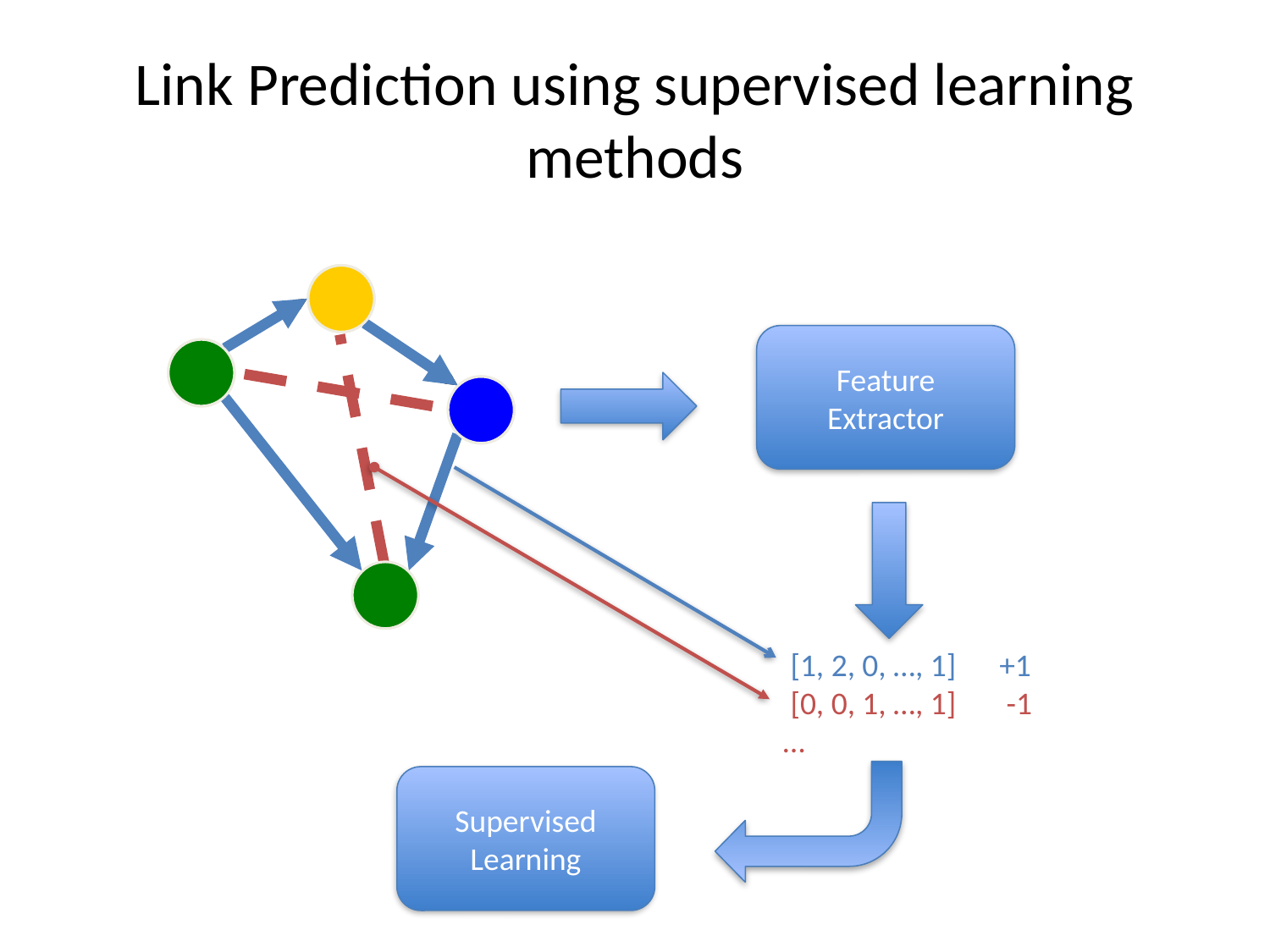

# Link Prediction using supervised learning methods

P1
P3
P2
Feature Extractor

 [1, 2, 0, …, 1]      +1
 [0, 0, 1, …, 1]       -1
…

Supervised Learning